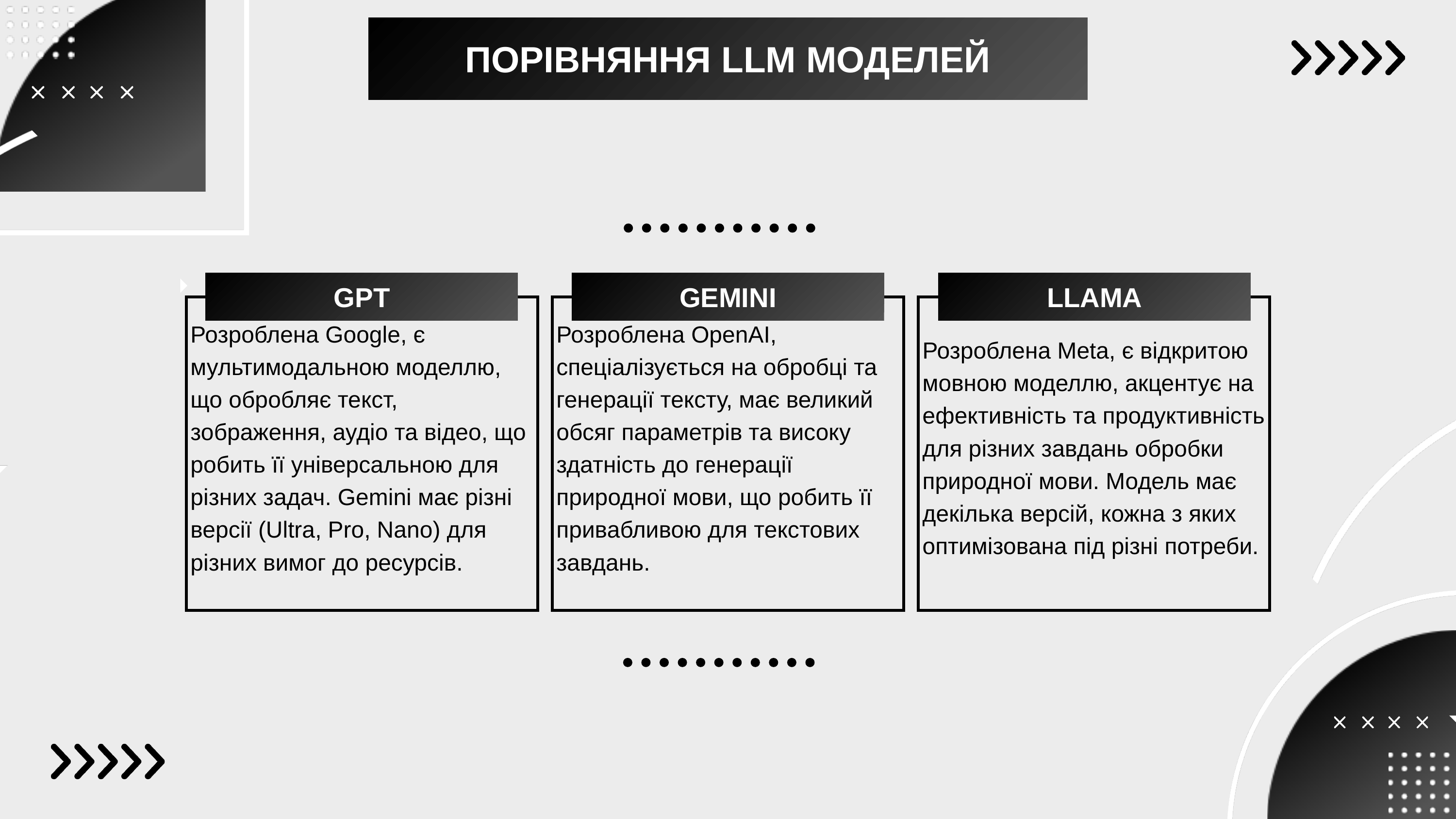

ПОРІВНЯННЯ LLM МОДЕЛЕЙ

GPT
GEMINI
LLAMA

Розроблена Google, є мультимодальною моделлю, що обробляє текст, зображення, аудіо та відео, що робить її універсальною для різних задач. Gemini має різні версії (Ultra, Pro, Nano) для різних вимог до ресурсів.

Розроблена OpenAI, спеціалізується на обробці та генерації тексту, має великий обсяг параметрів та високу здатність до генерації природної мови, що робить її привабливою для текстових завдань.

Розроблена Meta, є відкритою мовною моделлю, акцентує на ефективність та продуктивність для різних завдань обробки природної мови. Модель має декілька версій, кожна з яких оптимізована під різні потреби.